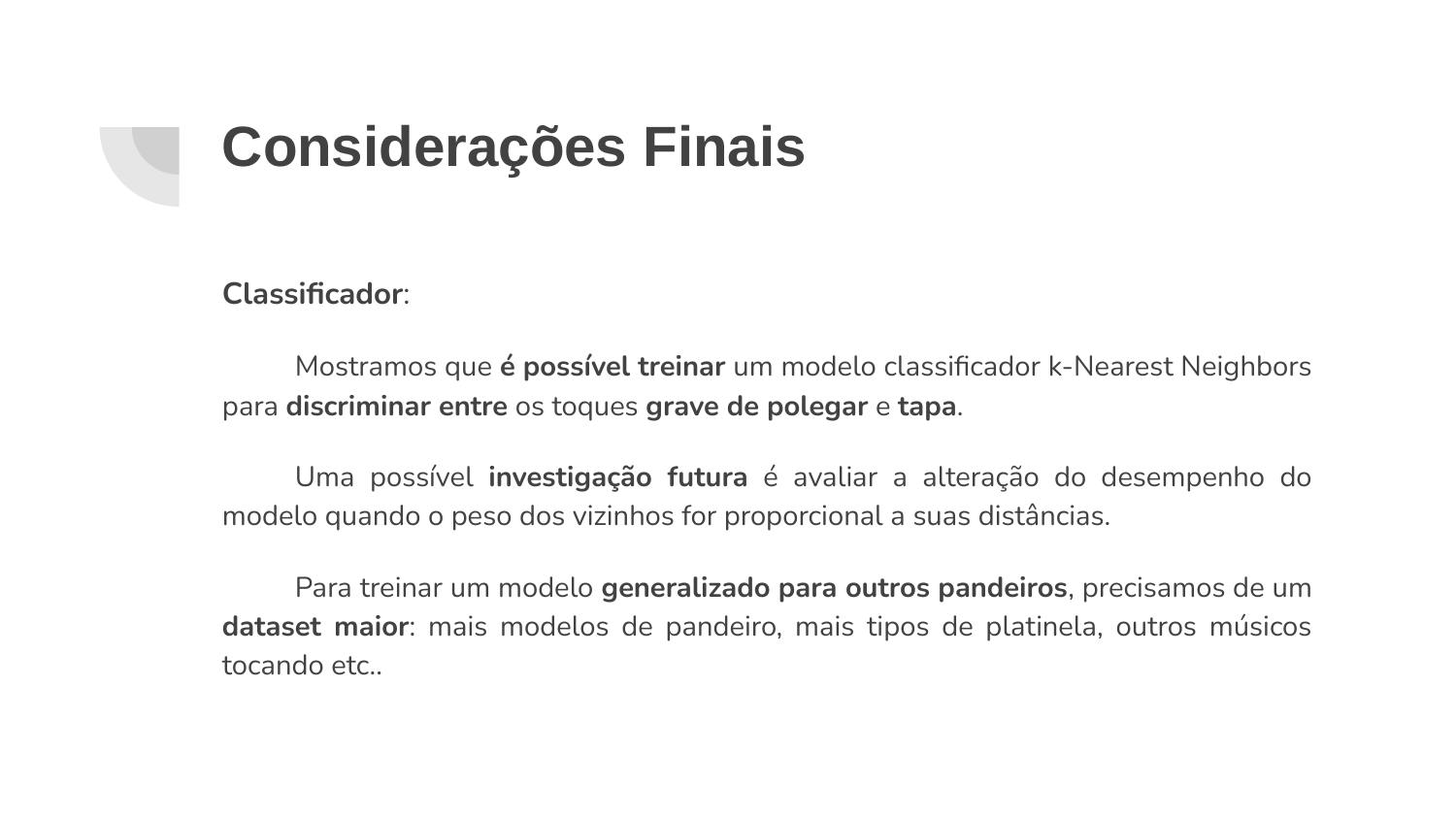

# Considerações Finais
Classificador:
Mostramos que é possível treinar um modelo classificador k-Nearest Neighbors para discriminar entre os toques grave de polegar e tapa.
Uma possível investigação futura é avaliar a alteração do desempenho do modelo quando o peso dos vizinhos for proporcional a suas distâncias.
Para treinar um modelo generalizado para outros pandeiros, precisamos de um dataset maior: mais modelos de pandeiro, mais tipos de platinela, outros músicos tocando etc..